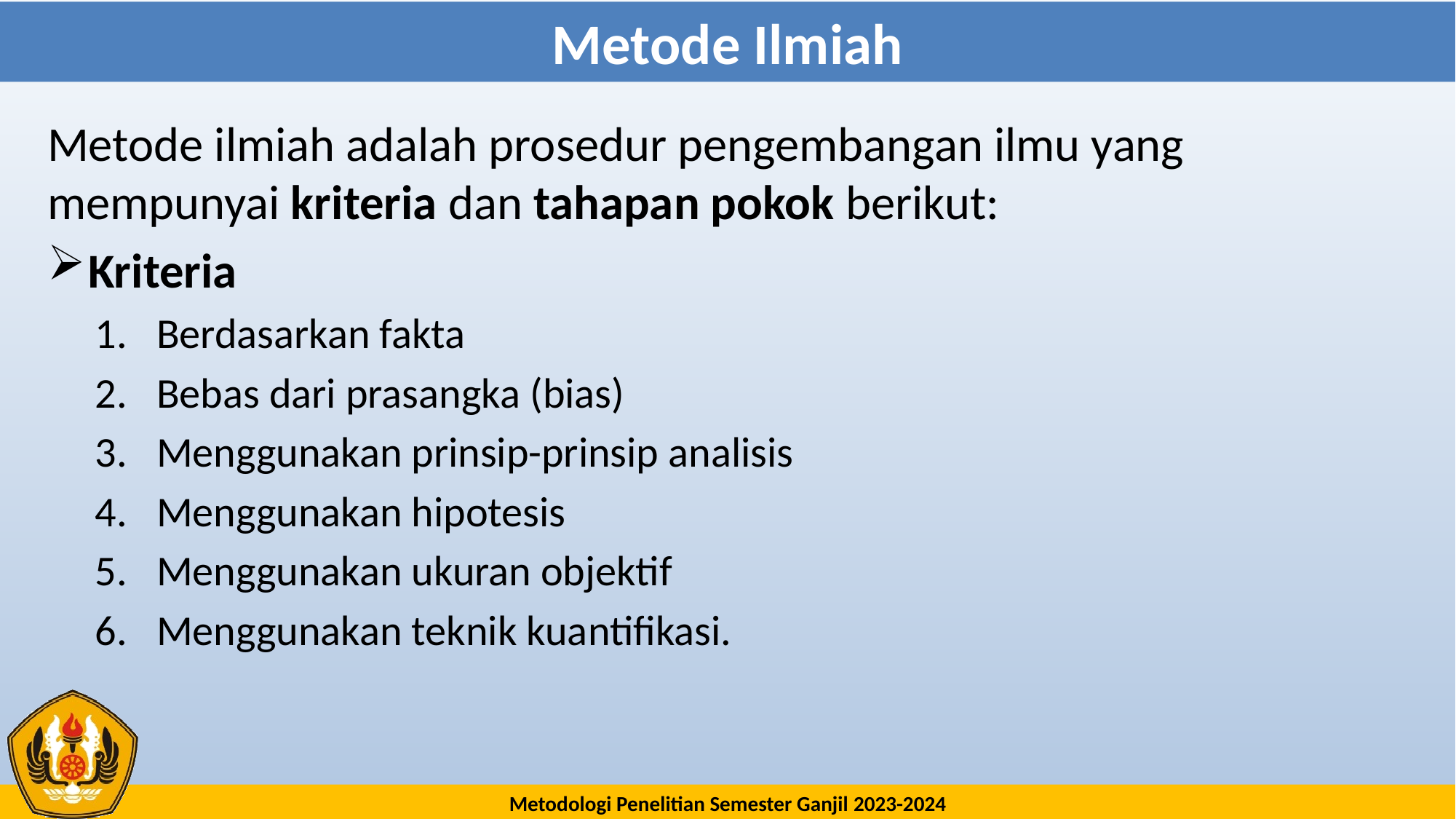

# Metode Ilmiah
Metode ilmiah adalah prosedur pengembangan ilmu yang mempunyai kriteria dan tahapan pokok berikut:
Kriteria
Berdasarkan fakta
Bebas dari prasangka (bias)
Menggunakan prinsip-prinsip analisis
Menggunakan hipotesis
Menggunakan ukuran objektif
Menggunakan teknik kuantifikasi.